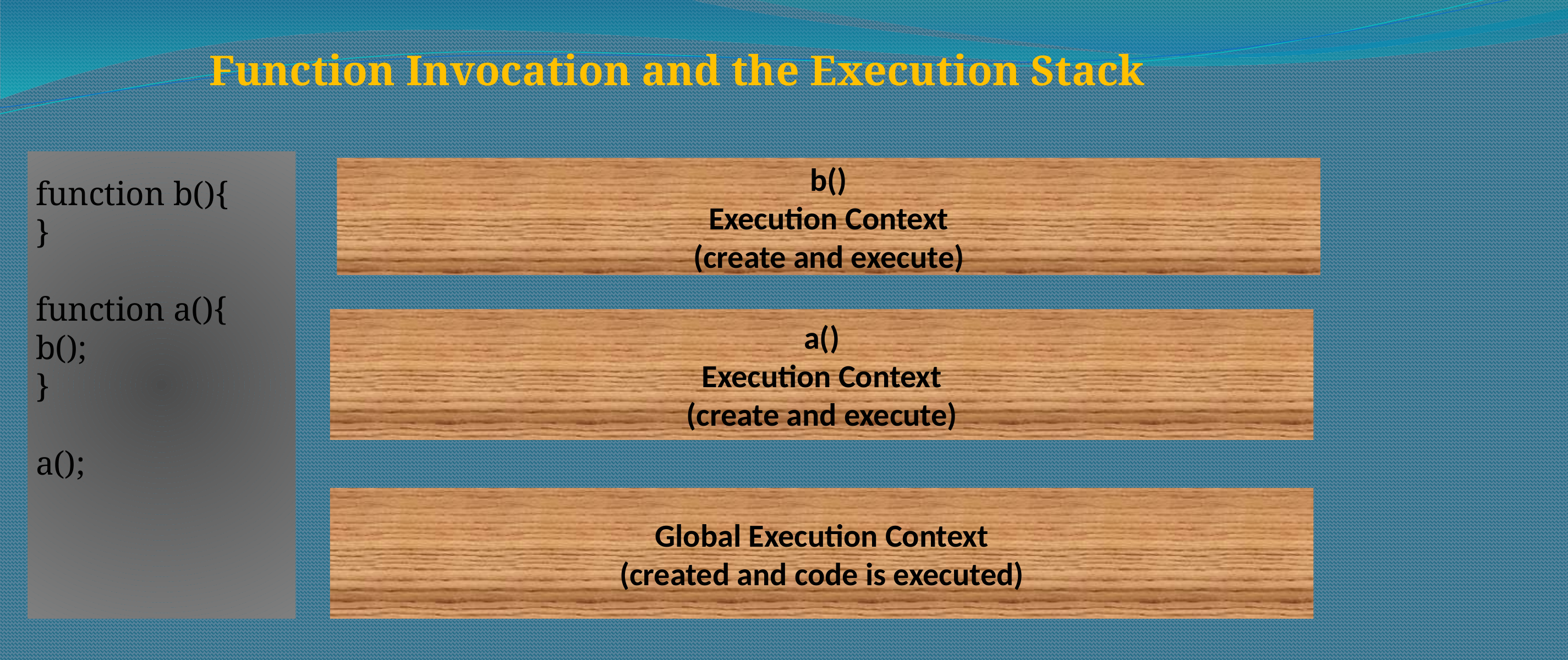

Function Invocation and the Execution Stack
function b(){
}

function a(){
b();
}

a();

b()
Execution Context
(create and execute)
a()
Execution Context
(create and execute)
Global Execution Context
(created and code is executed)